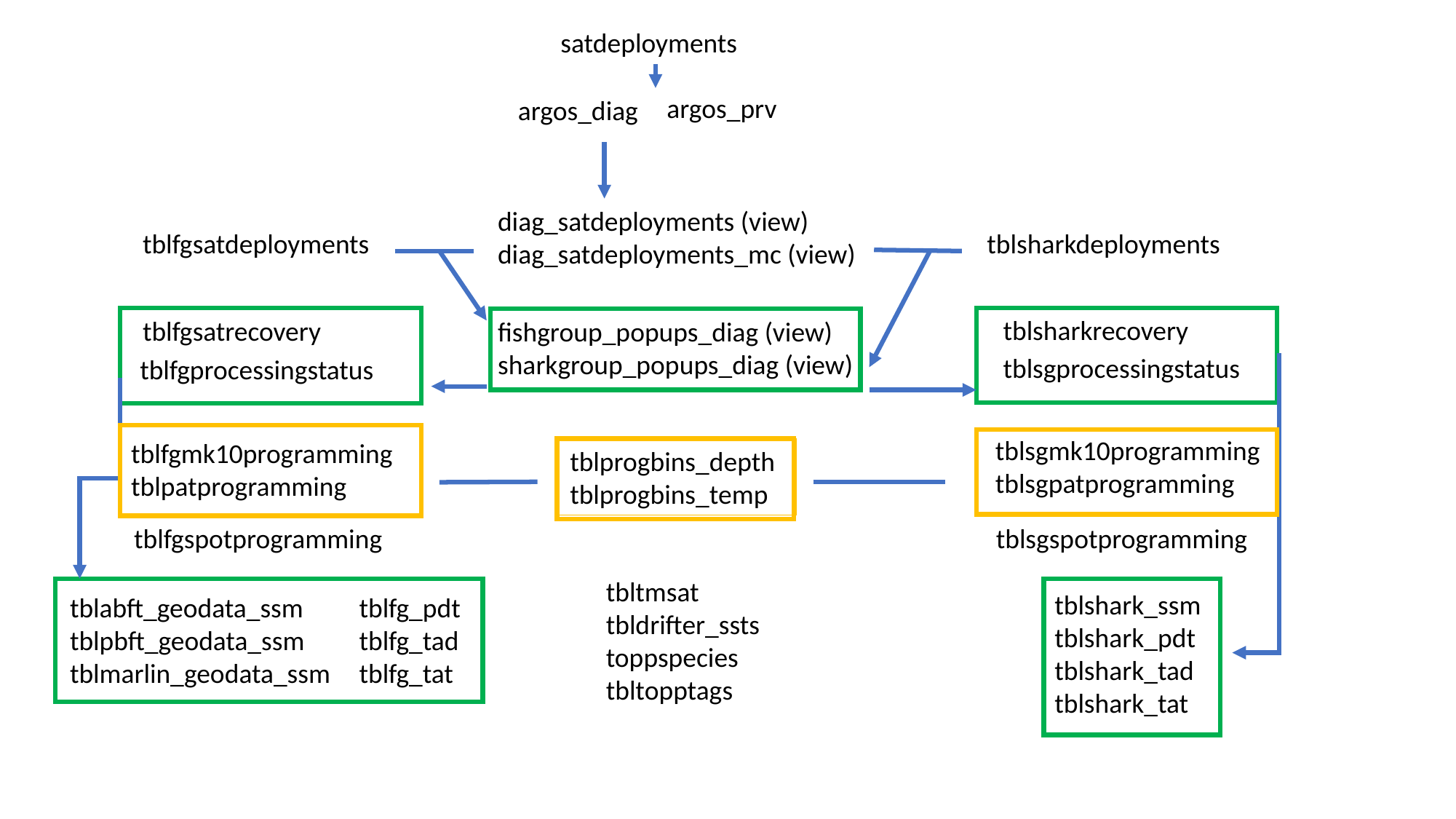

satdeployments
argos_prv
argos_diag
diag_satdeployments (view)
diag_satdeployments_mc (view)
tblfgsatdeployments
tblsharkdeployments

tblsharkrecovery

tblfgsatrecovery

fishgroup_popups_diag (view)
sharkgroup_popups_diag (view)
tblsgprocessingstatus
tblfgprocessingstatus

tblsgmk10programming
tblsgpatprogramming

tblfgmk10programming
tblpatprogramming

tblprogbins_depth
tblprogbins_temp
tblfgspotprogramming
tblsgspotprogramming
tbltmsat
tbldrifter_ssts
toppspecies
tbltopptags

tblshark_ssm
tblshark_pdt
tblshark_tad
tblshark_tat
tblabft_geodata_ssm
tblpbft_geodata_ssm
tblmarlin_geodata_ssm
tblfg_pdt
tblfg_tad
tblfg_tat